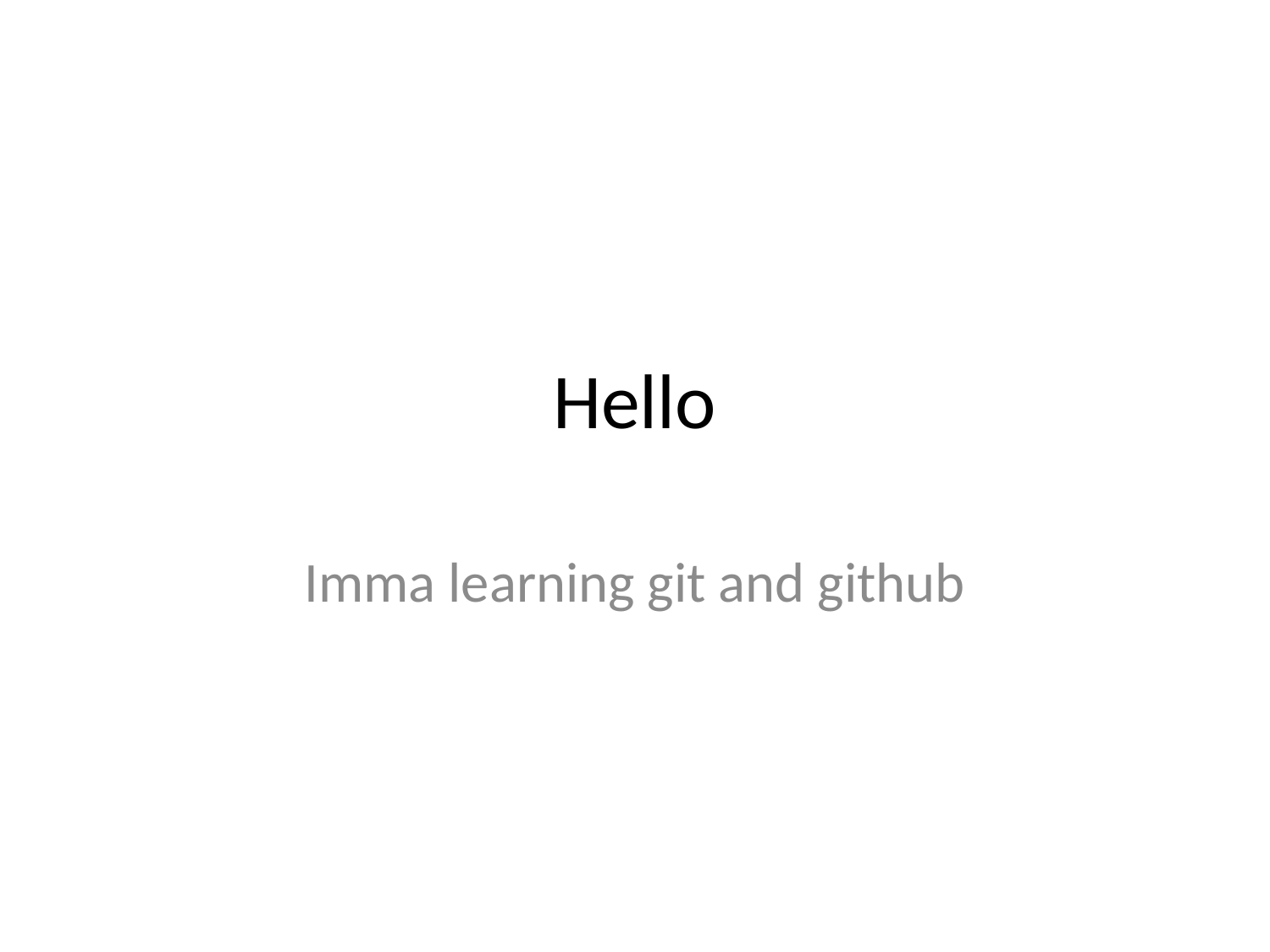

# Hello
Imma learning git and github